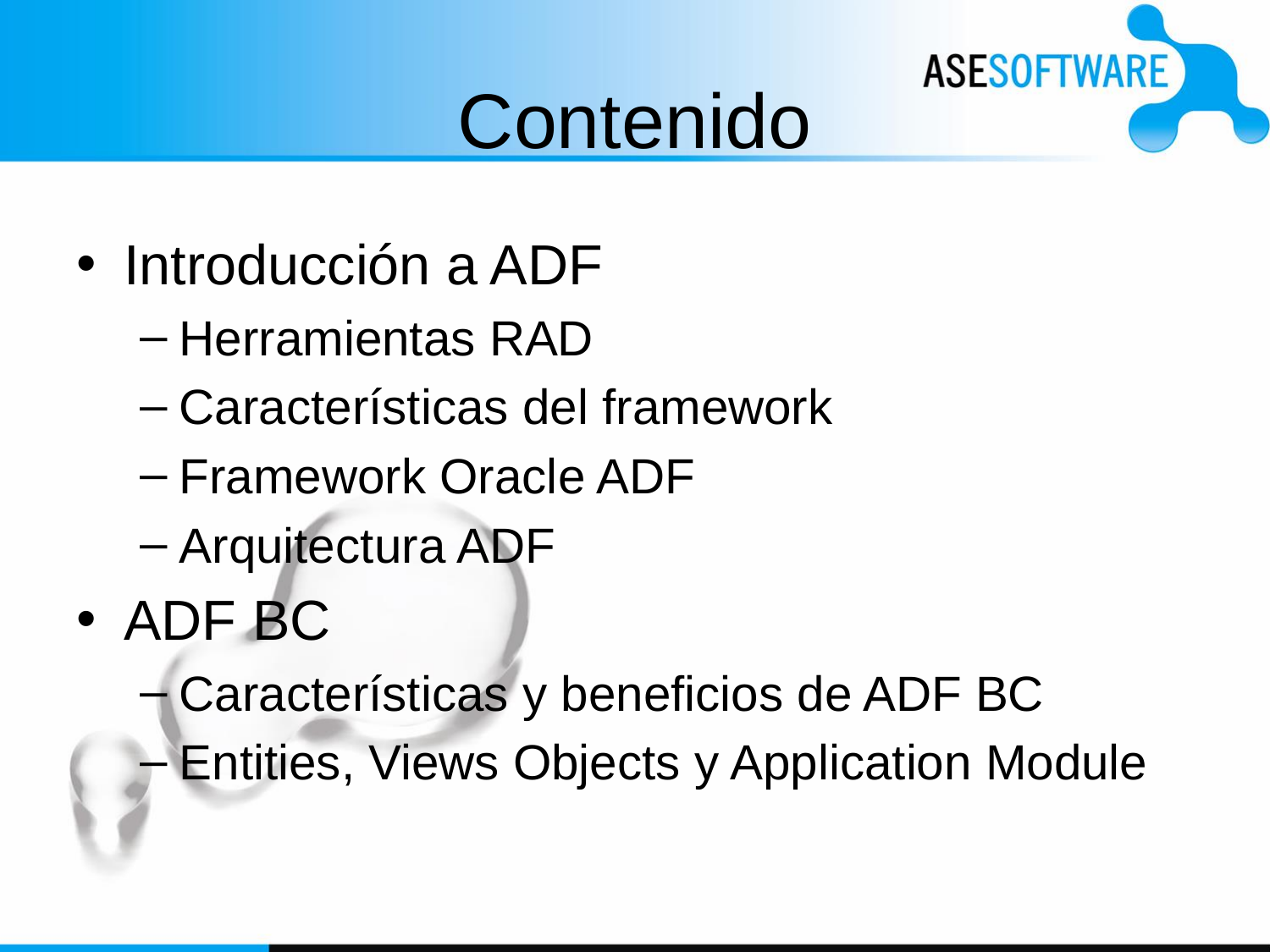

# Contenido
Introducción a ADF
Herramientas RAD
Características del framework
Framework Oracle ADF
Arquitectura ADF
ADF BC
Características y beneficios de ADF BC
Entities, Views Objects y Application Module